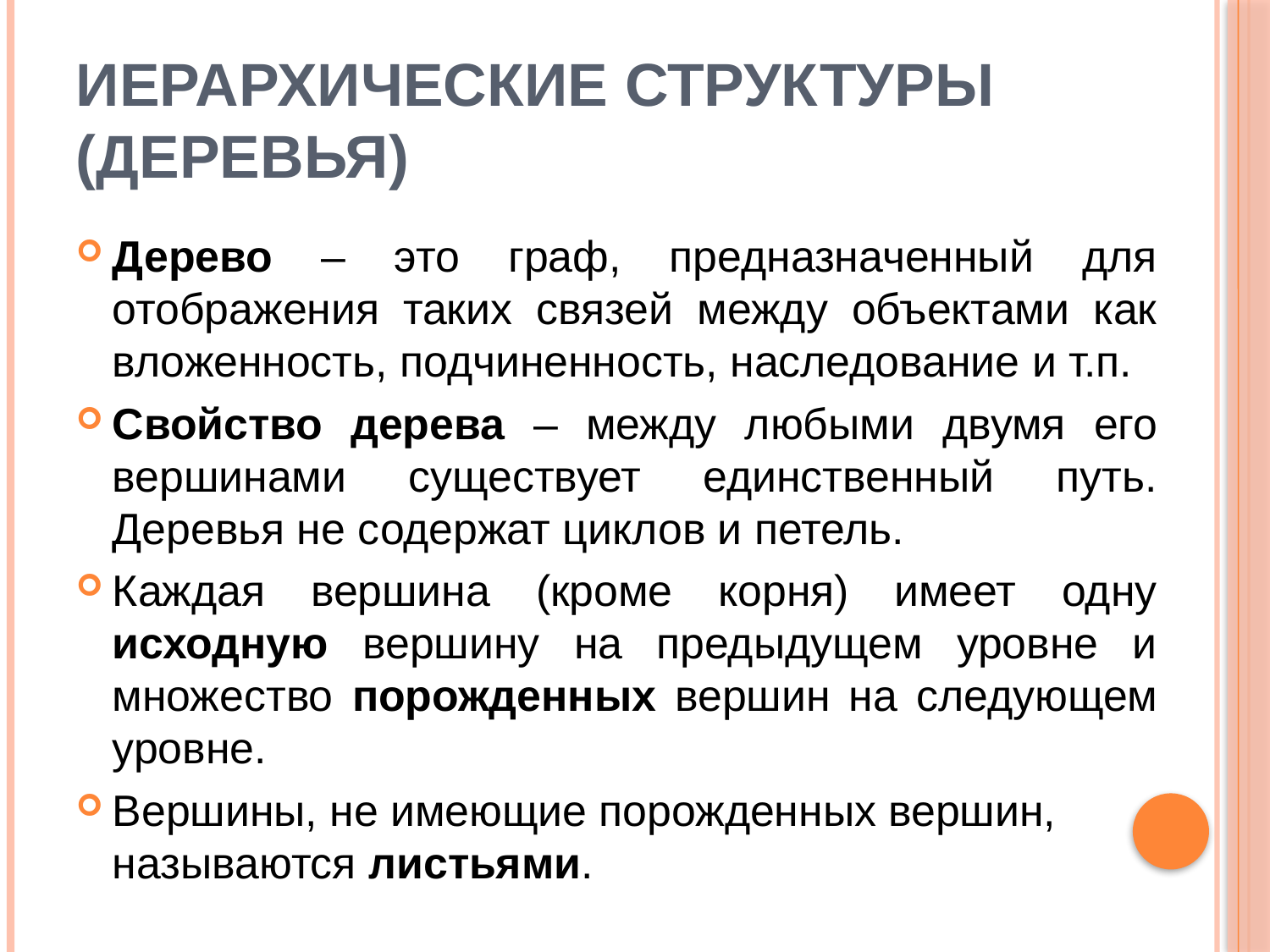

# Иерархические структуры (деревья)
Дерево – это граф, предназначенный для отображения таких связей между объектами как вложенность, подчиненность, наследование и т.п.
Свойство дерева – между любыми двумя его вершинами существует единственный путь. Деревья не содержат циклов и петель.
Каждая вершина (кроме корня) имеет одну исходную вершину на предыдущем уровне и множество порожденных вершин на следующем уровне.
Вершины, не имеющие порожденных вершин, называются листьями.